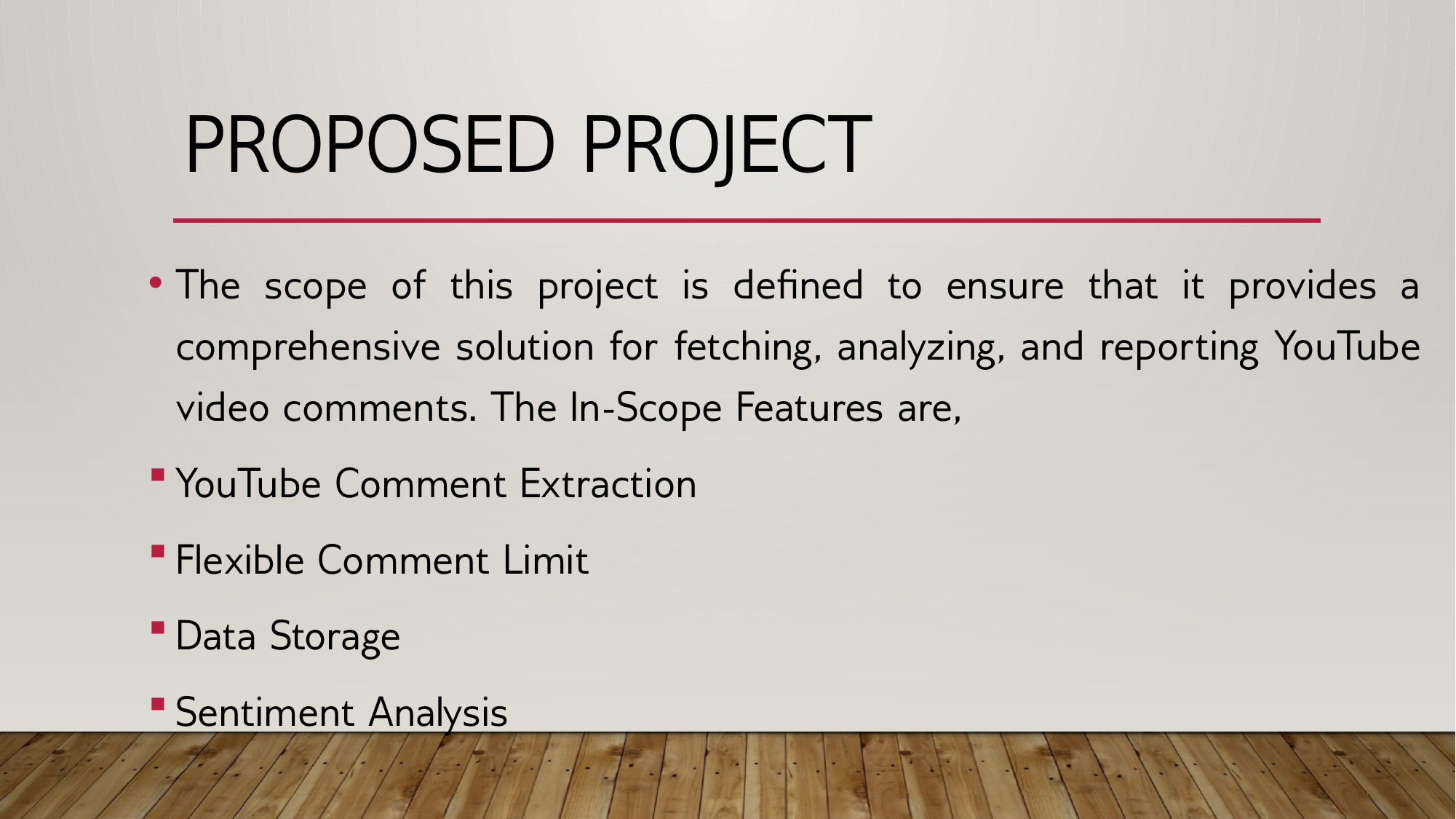

# PROPOSED PROJECT
The scope of this project is defined to ensure that it provides a comprehensive solution for fetching, analyzing, and reporting YouTube video comments. The In-Scope Features are,
YouTube Comment Extraction
Flexible Comment Limit
Data Storage
Sentiment Analysis